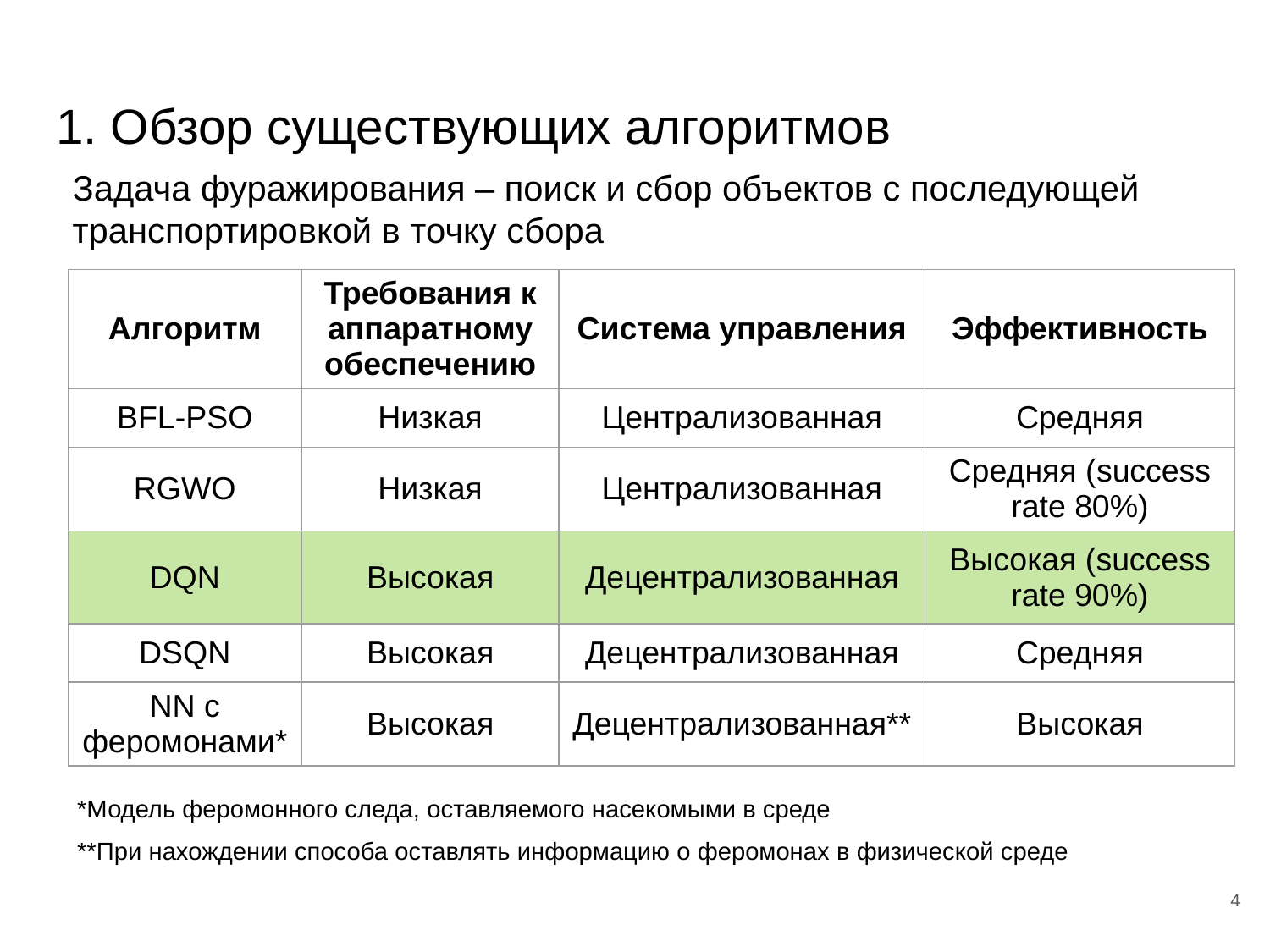

# 1. Обзор существующих алгоритмов
Задача фуражирования – поиск и сбор объектов с последующей транспортировкой в точку сбора
| Алгоритм | Требования к аппаратному обеспечению | Система управления | Эффективность |
| --- | --- | --- | --- |
| BFL-PSO | Низкая | Централизованная | Средняя |
| RGWO | Низкая | Централизованная | Средняя (success rate 80%) |
| DQN | Высокая | Децентрализованная | Высокая (success rate 90%) |
| DSQN | Высокая | Децентрализованная | Средняя |
| NN с феромонами\* | Высокая | Децентрализованная\*\* | Высокая |
*Модель феромонного следа, оставляемого насекомыми в среде
**При нахождении способа оставлять информацию о феромонах в физической среде
4